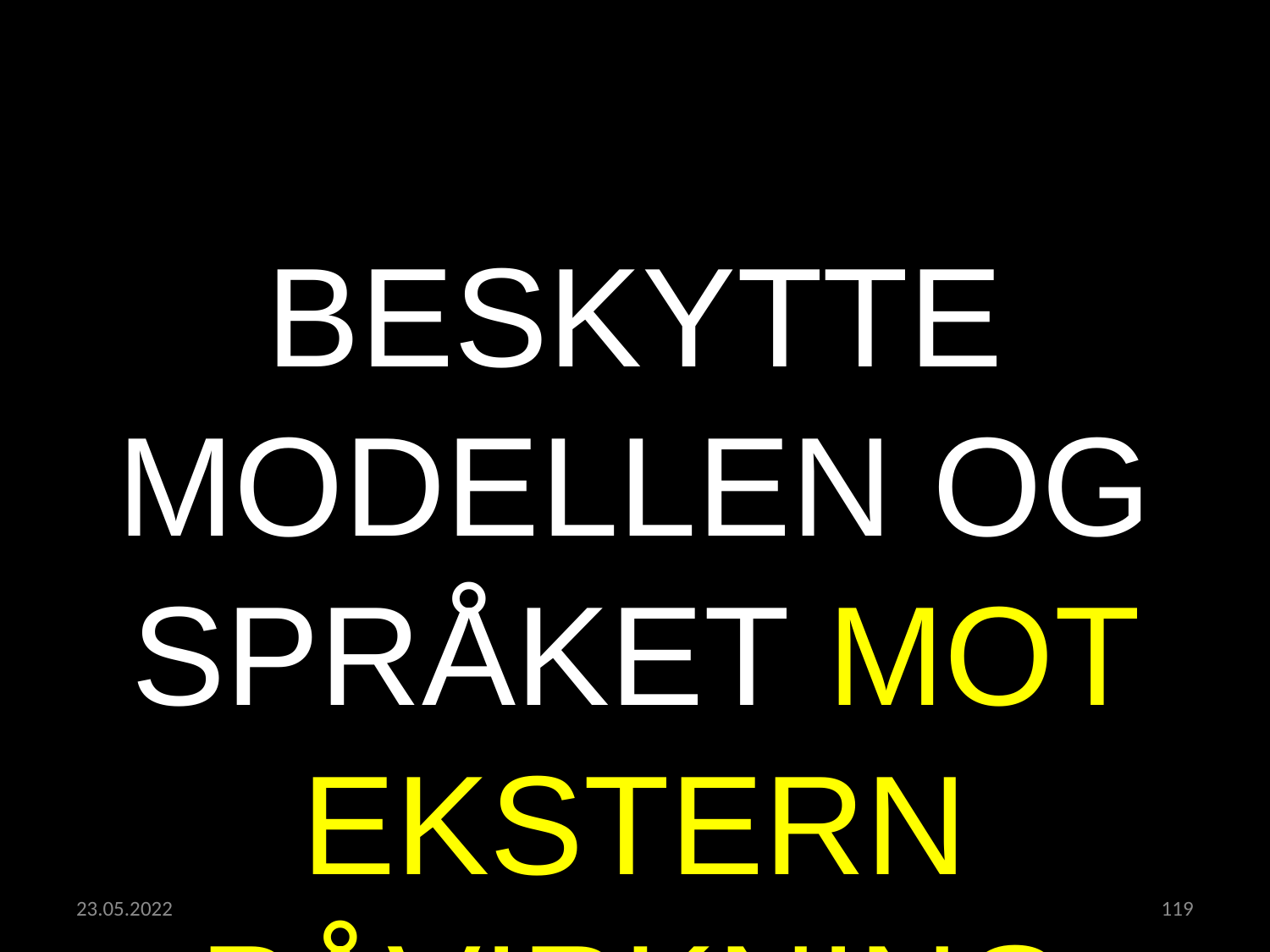

BESKYTTE MODELLEN OG SPRÅKET MOT EKSTERN PÅVIRKNING
23.05.2022
119